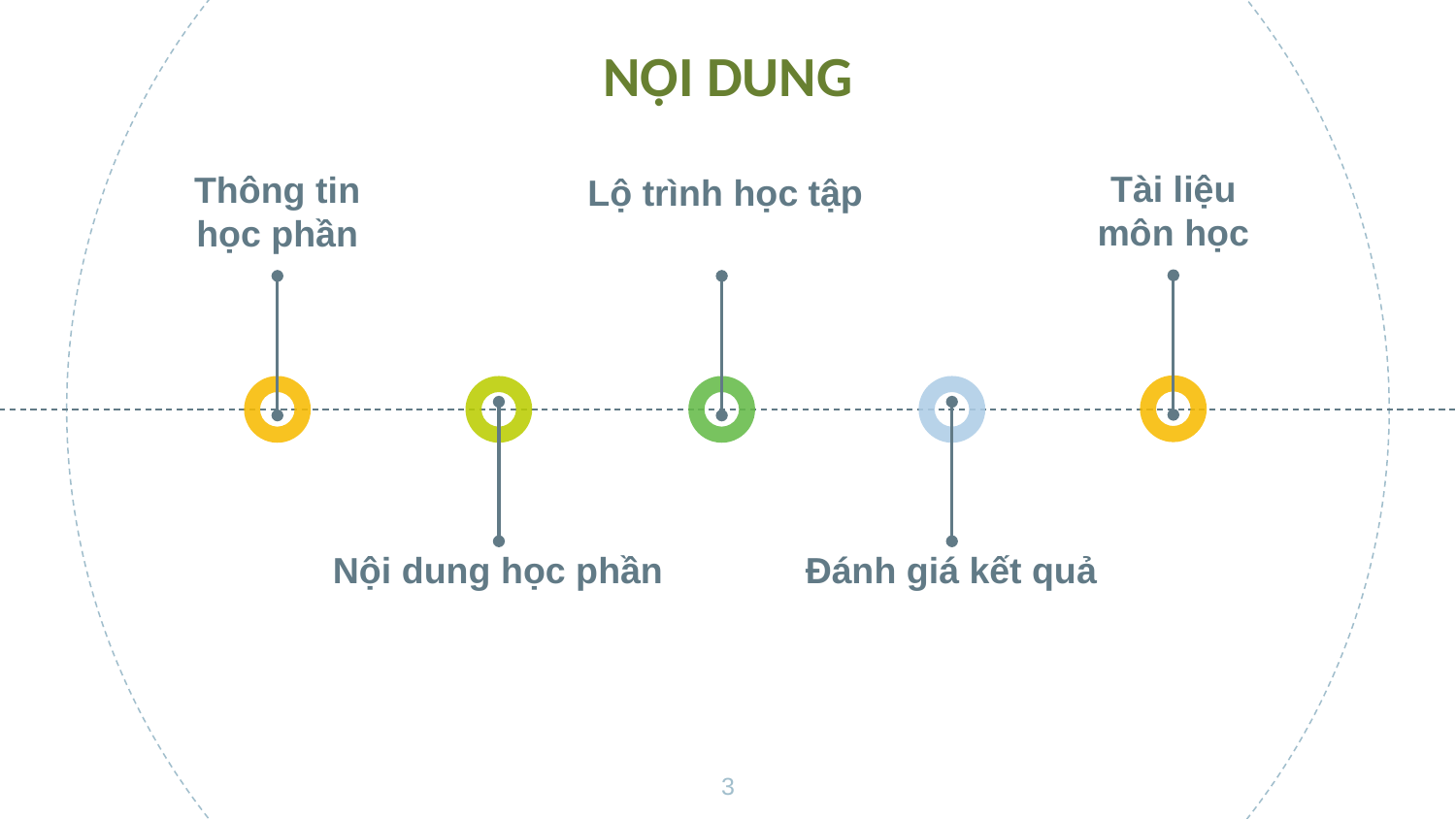

NỘI DUNG
Tài liệu môn học
Thông tin học phần
Lộ trình học tập

Nội dung học phần
Đánh giá kết quả
3